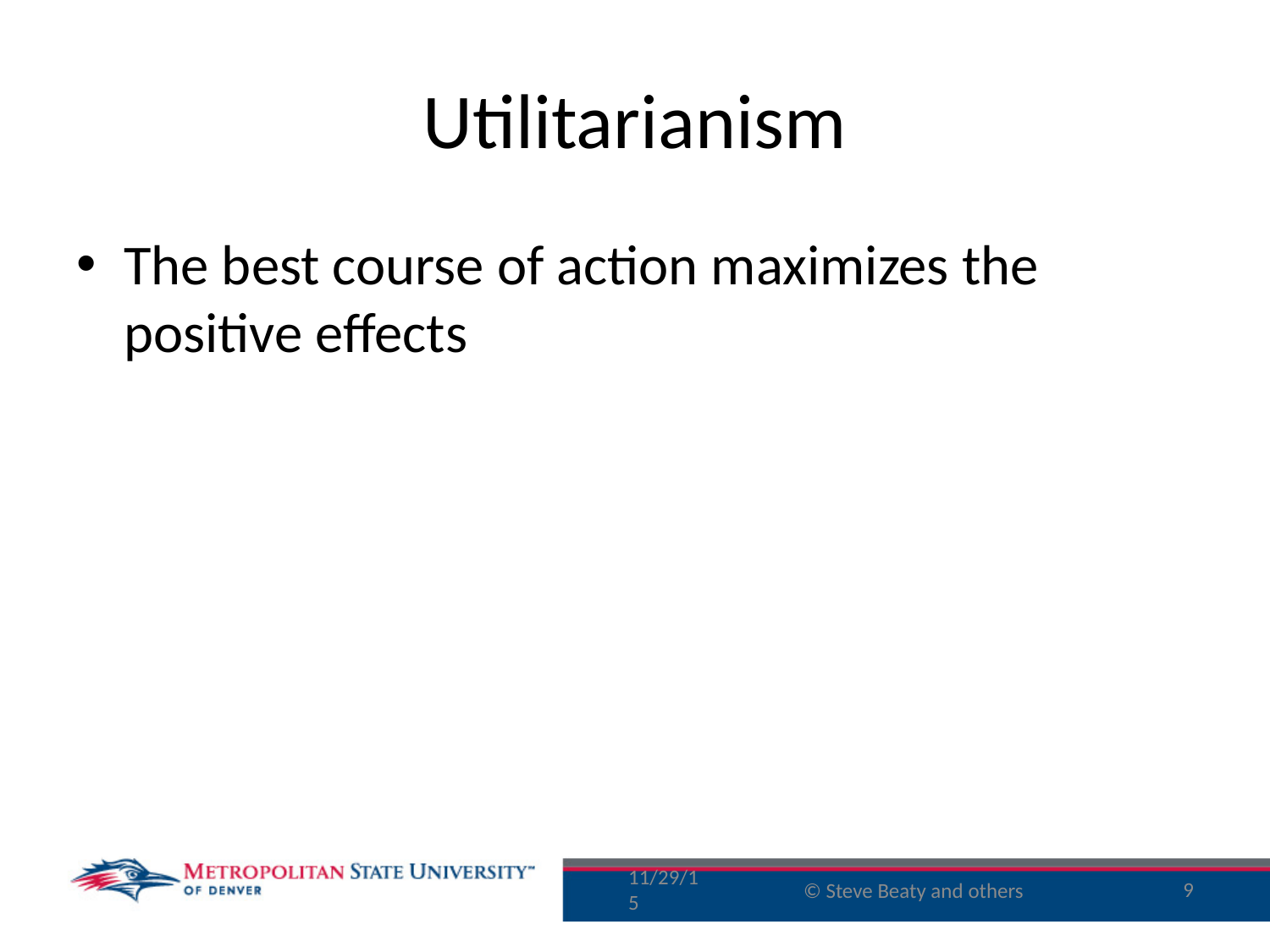

# Utilitarianism
The best course of action maximizes the positive effects
11/29/15
9
© Steve Beaty and others